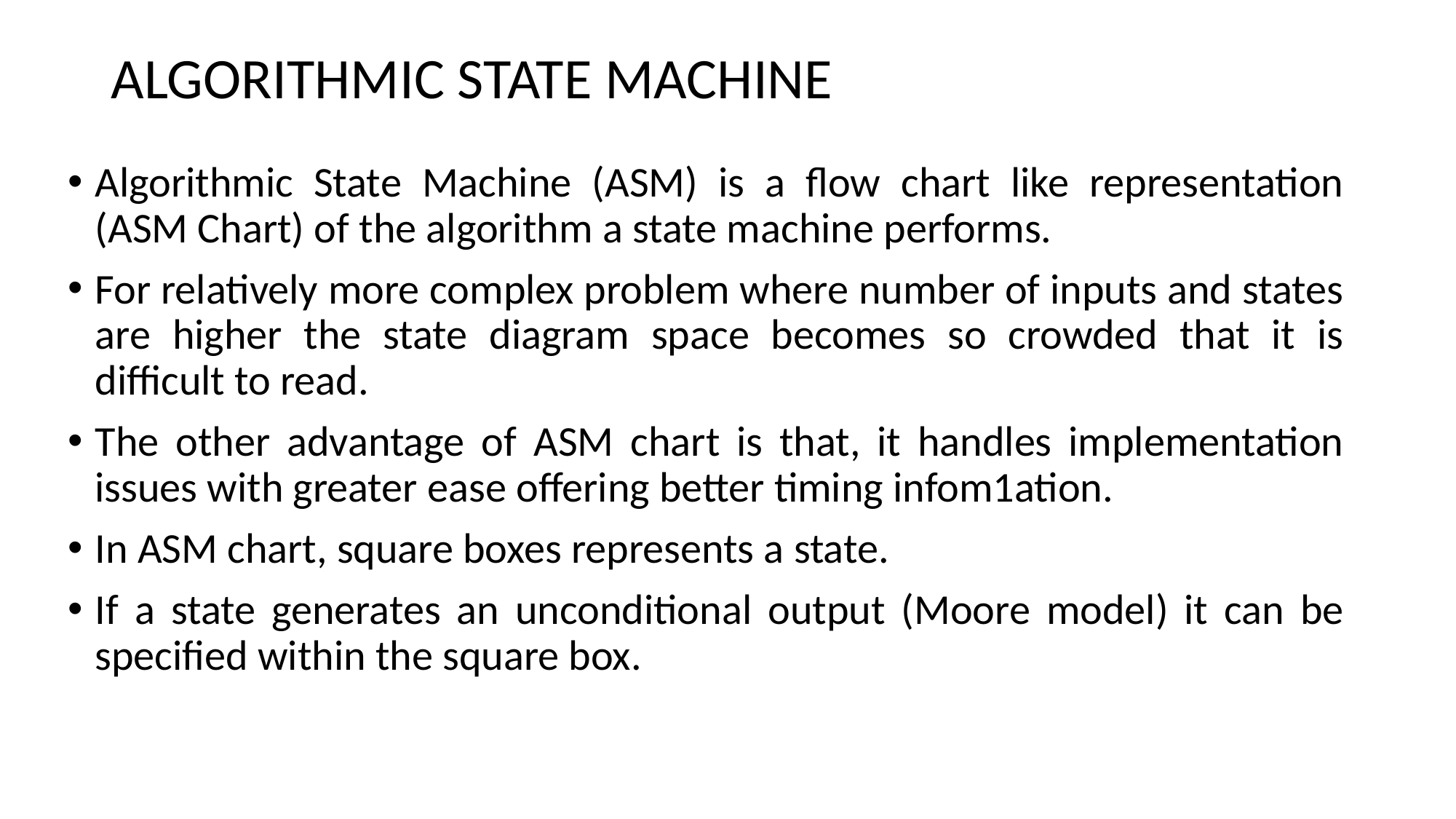

# ALGORITHMIC STATE MACHINE
Algorithmic State Machine (ASM) is a flow chart like representation (ASM Chart) of the algorithm a state machine performs.
For relatively more complex problem where number of inputs and states are higher the state diagram space becomes so crowded that it is difficult to read.
The other advantage of ASM chart is that, it handles implementation issues with greater ease offering better timing infom1ation.
In ASM chart, square boxes represents a state.
If a state generates an unconditional output (Moore model) it can be specified within the square box.